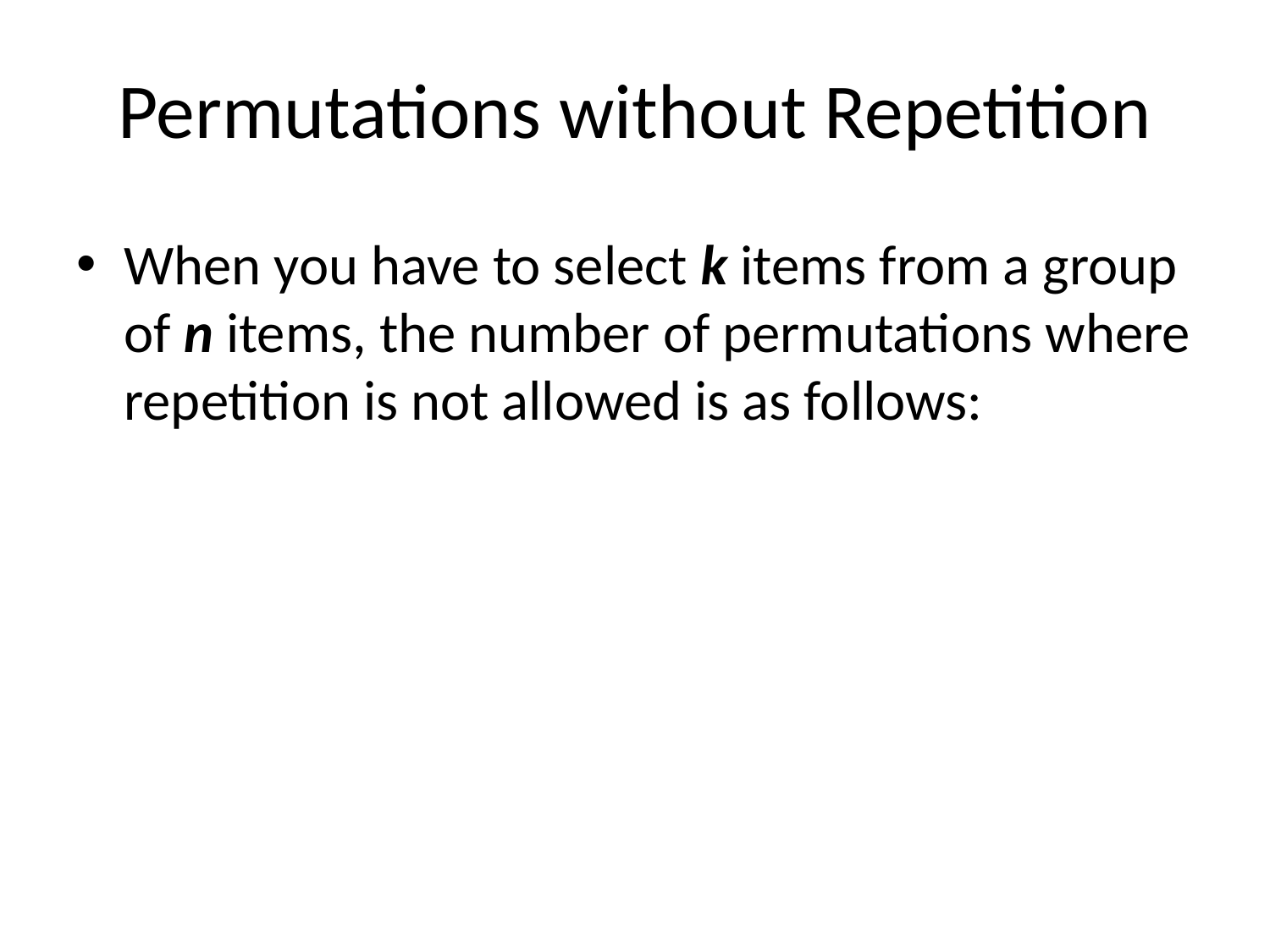

# Permutations without Repetition
When you have to select k items from a group of n items, the number of permutations where repetition is not allowed is as follows: